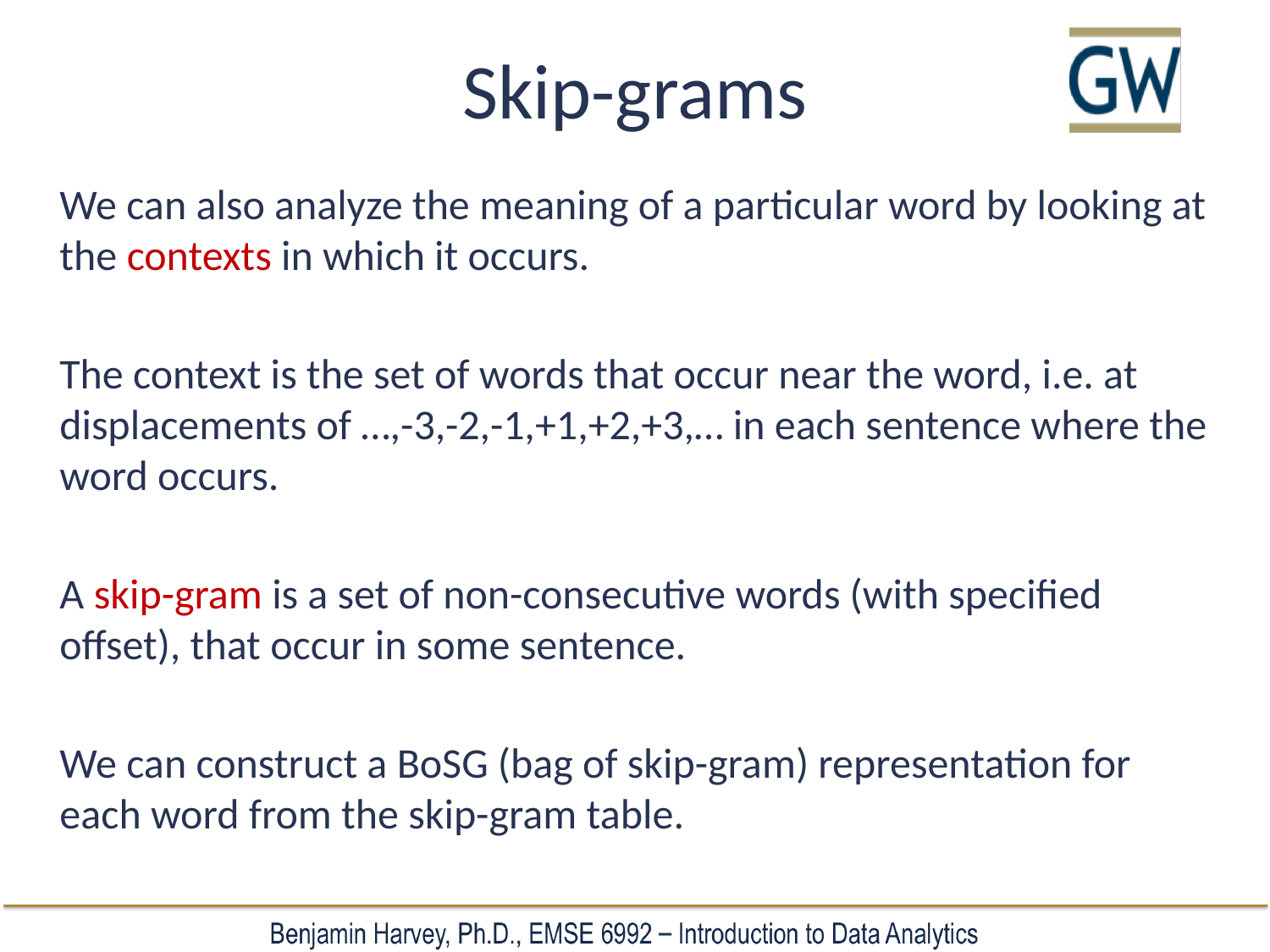

# Skip-grams
We can also analyze the meaning of a particular word by looking at the contexts in which it occurs.

The context is the set of words that occur near the word, i.e. at displacements of …,-3,-2,-1,+1,+2,+3,… in each sentence where the word occurs.

A skip-gram is a set of non-consecutive words (with specified offset), that occur in some sentence.

We can construct a BoSG (bag of skip-gram) representation for each word from the skip-gram table.